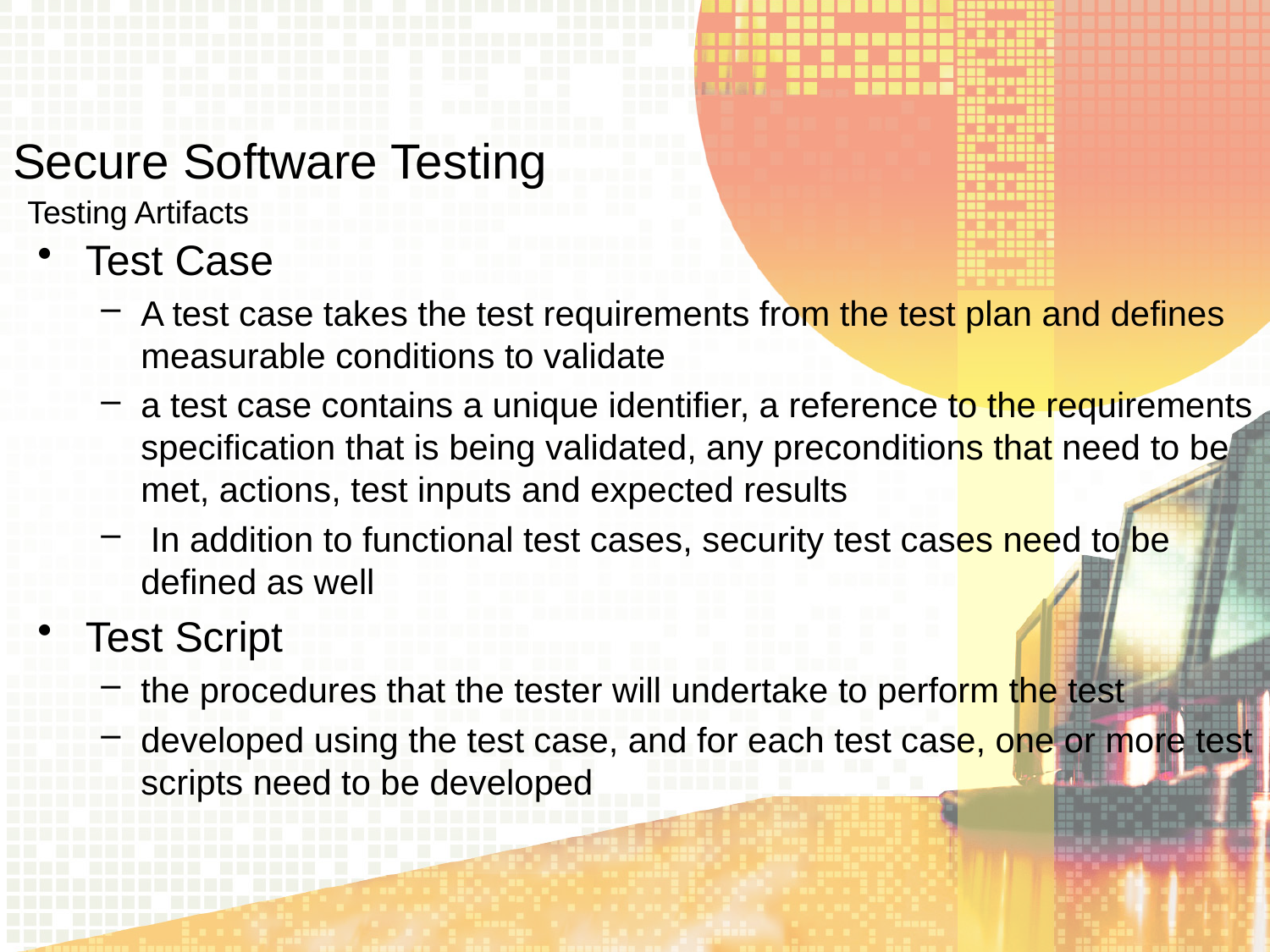

Secure Software Testing

Test Case
A test case takes the test requirements from the test plan and defines measurable conditions to validate
a test case contains a unique identifier, a reference to the requirements specification that is being validated, any preconditions that need to be met, actions, test inputs and expected results
 In addition to functional test cases, security test cases need to be defined as well
Test Script
the procedures that the tester will undertake to perform the test
developed using the test case, and for each test case, one or more test scripts need to be developed

Testing Artifacts